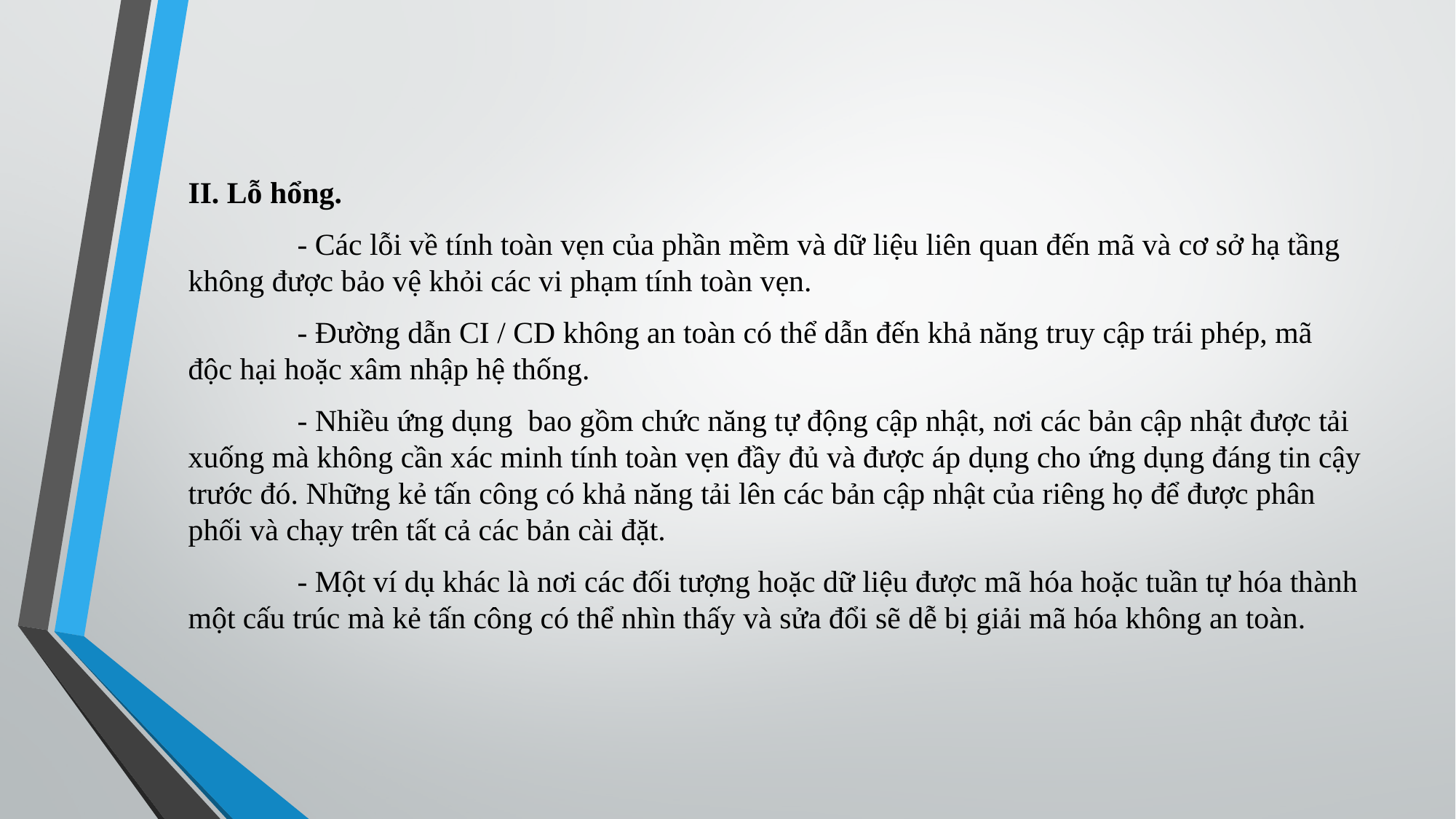

II. Lỗ hổng.
	- Các lỗi về tính toàn vẹn của phần mềm và dữ liệu liên quan đến mã và cơ sở hạ tầng không được bảo vệ khỏi các vi phạm tính toàn vẹn.
	- Đường dẫn CI / CD không an toàn có thể dẫn đến khả năng truy cập trái phép, mã độc hại hoặc xâm nhập hệ thống.
	- Nhiều ứng dụng  bao gồm chức năng tự động cập nhật, nơi các bản cập nhật được tải xuống mà không cần xác minh tính toàn vẹn đầy đủ và được áp dụng cho ứng dụng đáng tin cậy trước đó. Những kẻ tấn công có khả năng tải lên các bản cập nhật của riêng họ để được phân phối và chạy trên tất cả các bản cài đặt.
	- Một ví dụ khác là nơi các đối tượng hoặc dữ liệu được mã hóa hoặc tuần tự hóa thành một cấu trúc mà kẻ tấn công có thể nhìn thấy và sửa đổi sẽ dễ bị giải mã hóa không an toàn.